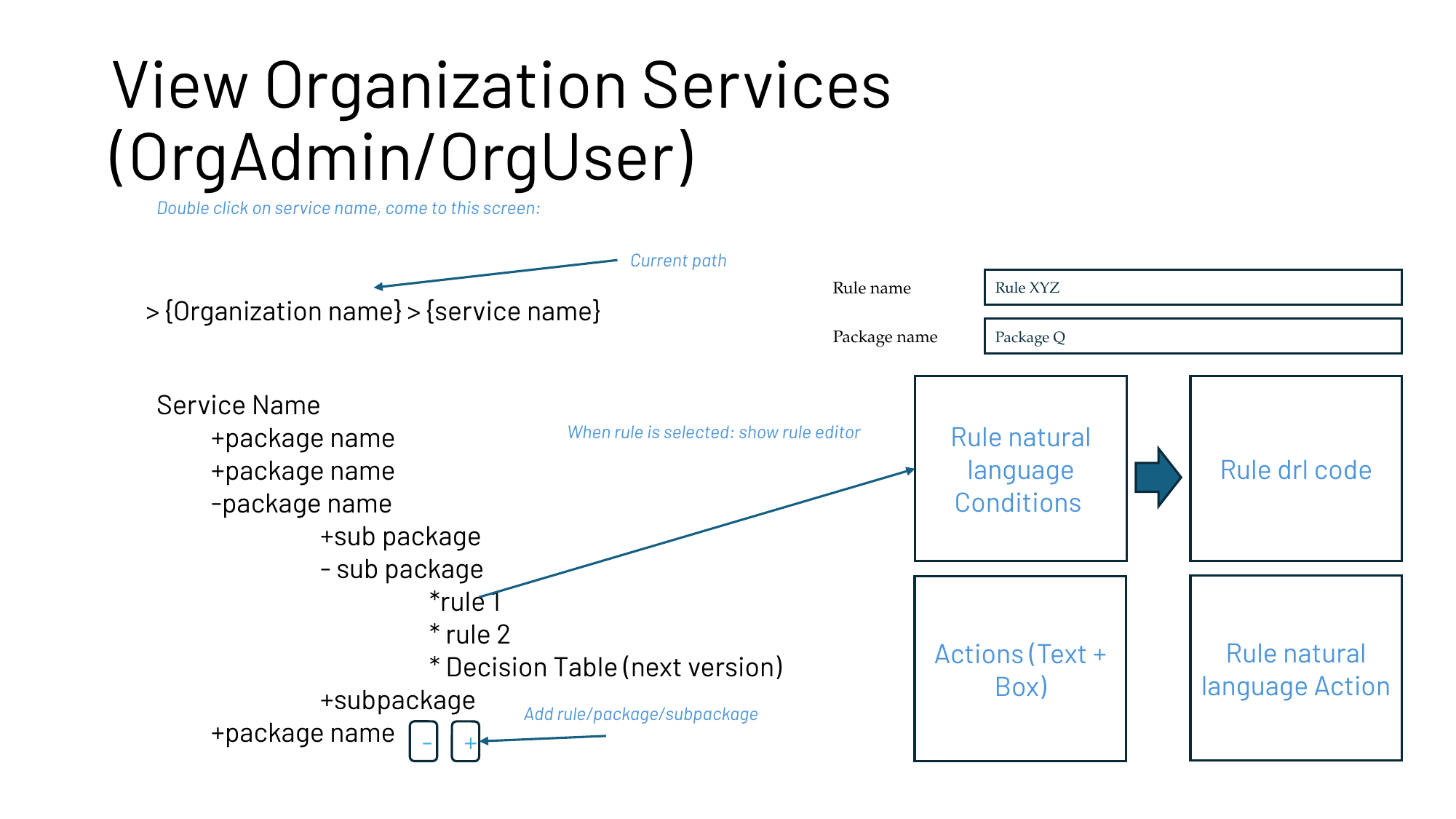

# View Organization Services (OrgAdmin/OrgUser)
Double click on service name, come to this screen:
Current path
Rule XYZ
Rule name
> {Organization name} > {service name}
Package Q
Package name
Rule natural language
Conditions
Rule drl code
Service Name
+package name
+package name
-package name
	+sub package
	- sub package
		*rule 1
		* rule 2
		* Decision Table (next version)
	+subpackage
+package name
When rule is selected: show rule editor

Rule natural language Action
Actions (Text + Box)
Add rule/package/subpackage
-
+